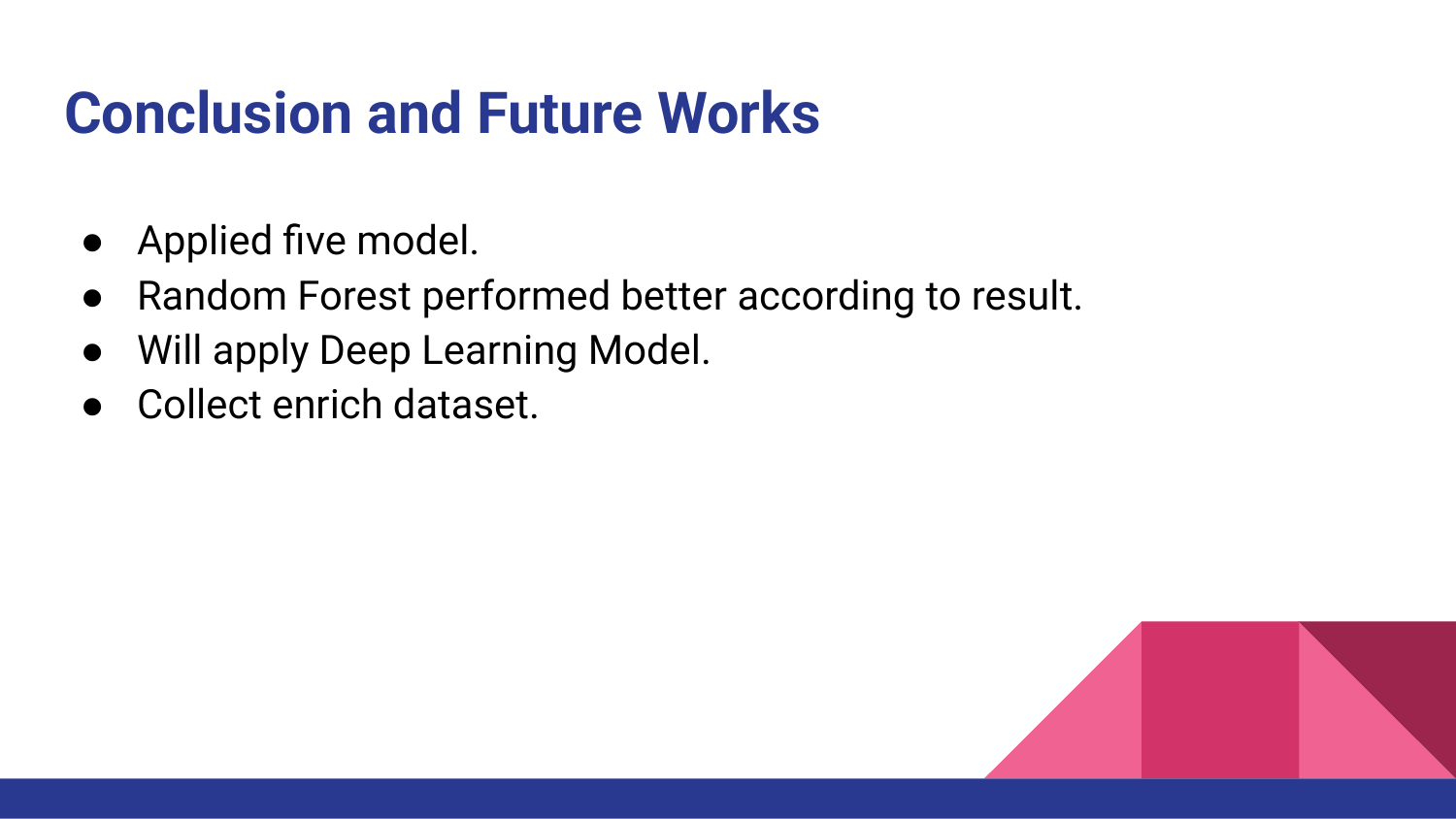

# Conclusion and Future Works
Applied five model.
Random Forest performed better according to result.
Will apply Deep Learning Model.
Collect enrich dataset.